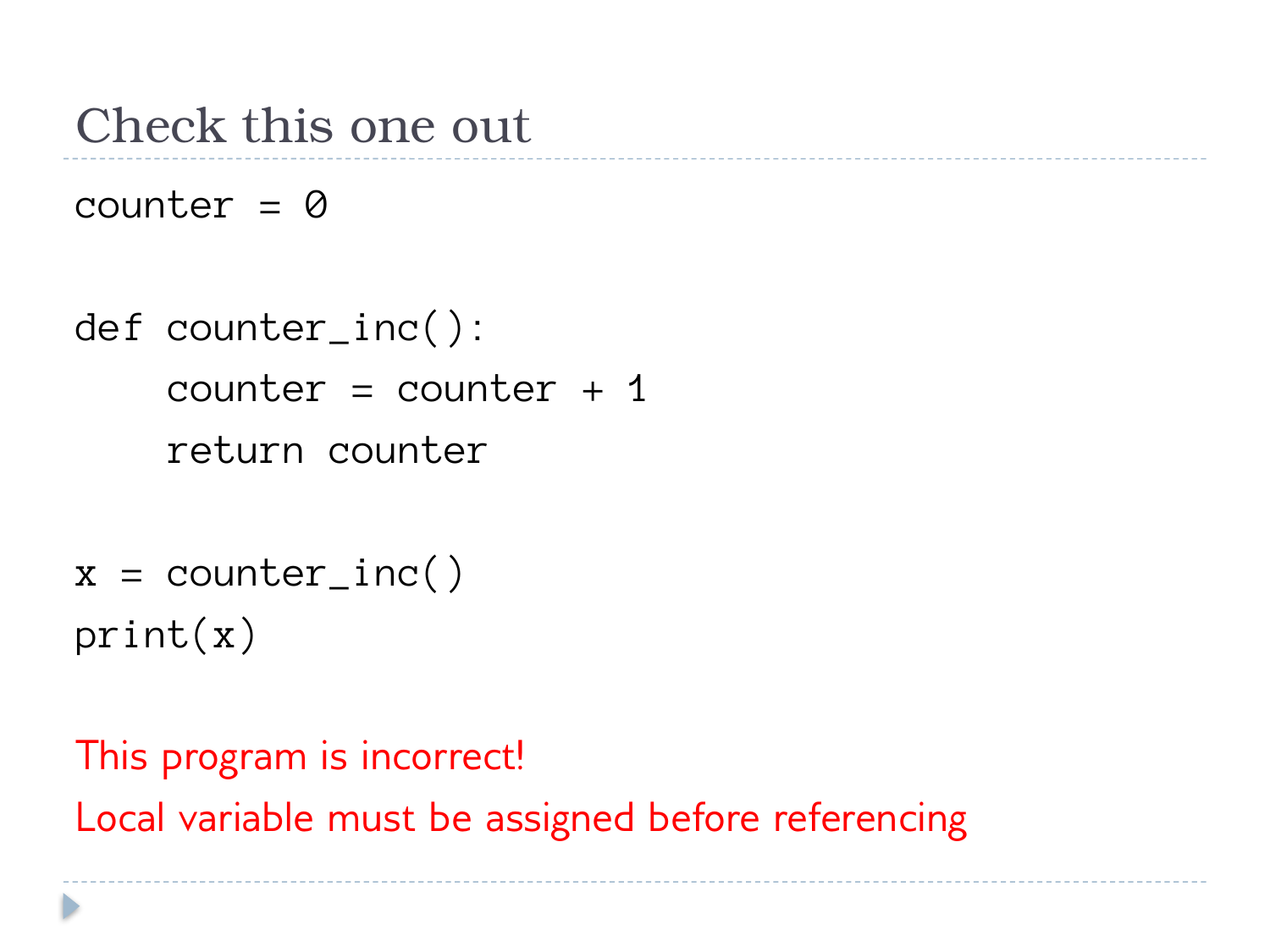

# Check this one out
counter = 0

def counter_inc():
    counter = counter + 1
    return counter

x = counter_inc()
print(x)

This program is incorrect!
Local variable must be assigned before referencing